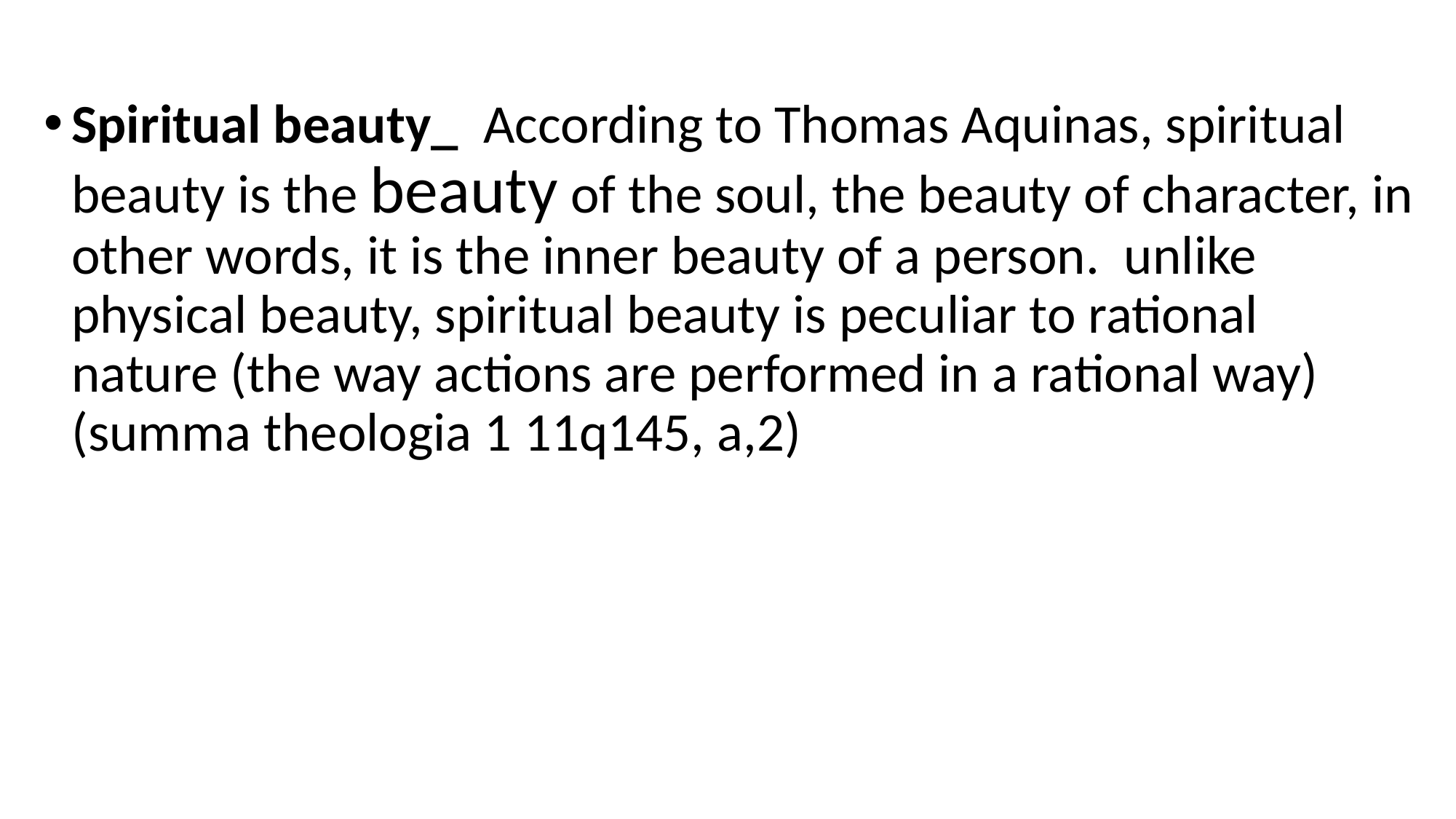

Spiritual beauty_  According to Thomas Aquinas, spiritual beauty is the beauty of the soul, the beauty of character, in other words, it is the inner beauty of a person.  unlike physical beauty, spiritual beauty is peculiar to rational nature (the way actions are performed in a rational way) (summa theologia 1 11q145, a,2)